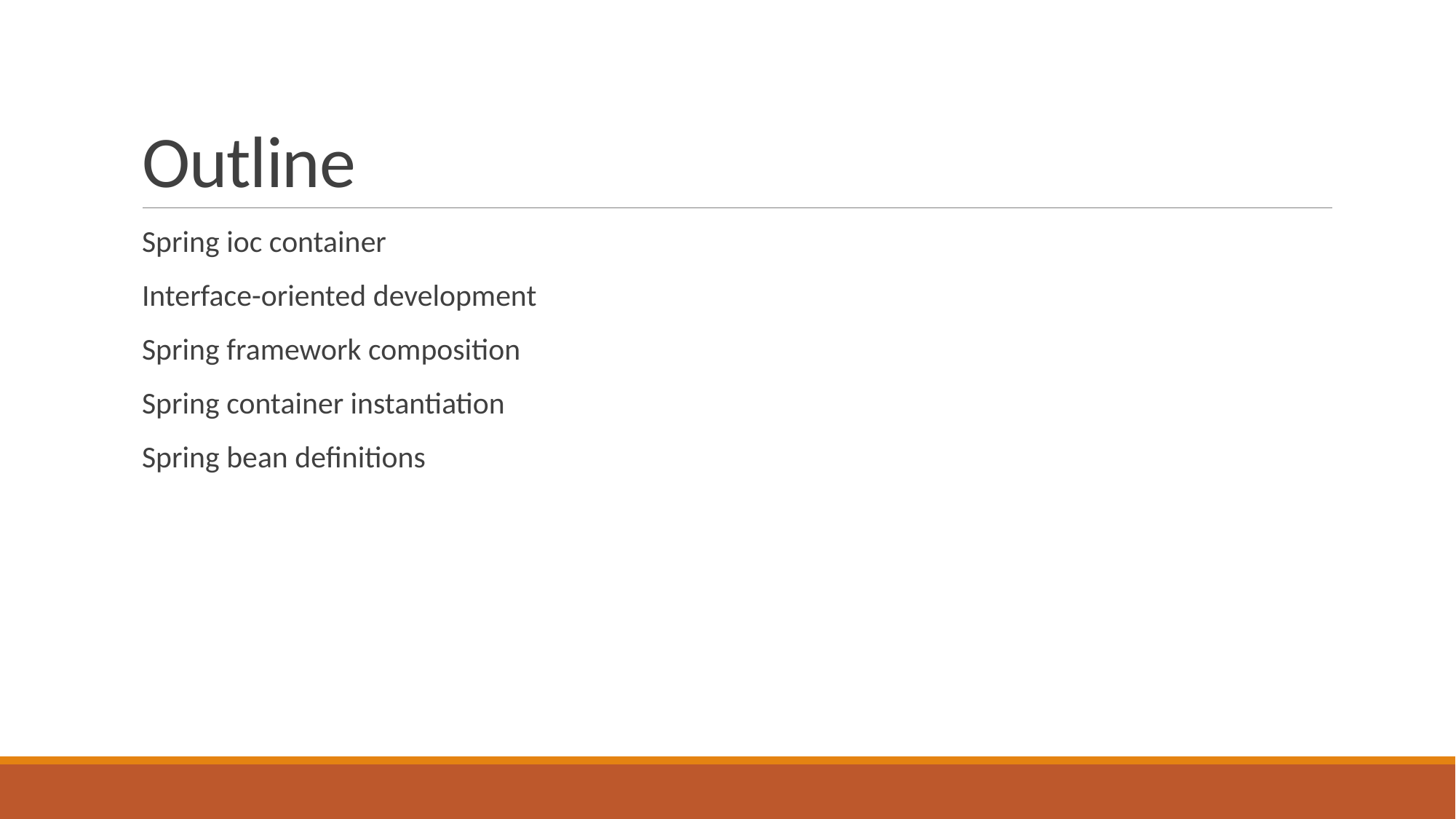

# Outline
Spring ioc container
Interface-oriented development
Spring framework composition
Spring container instantiation
Spring bean definitions